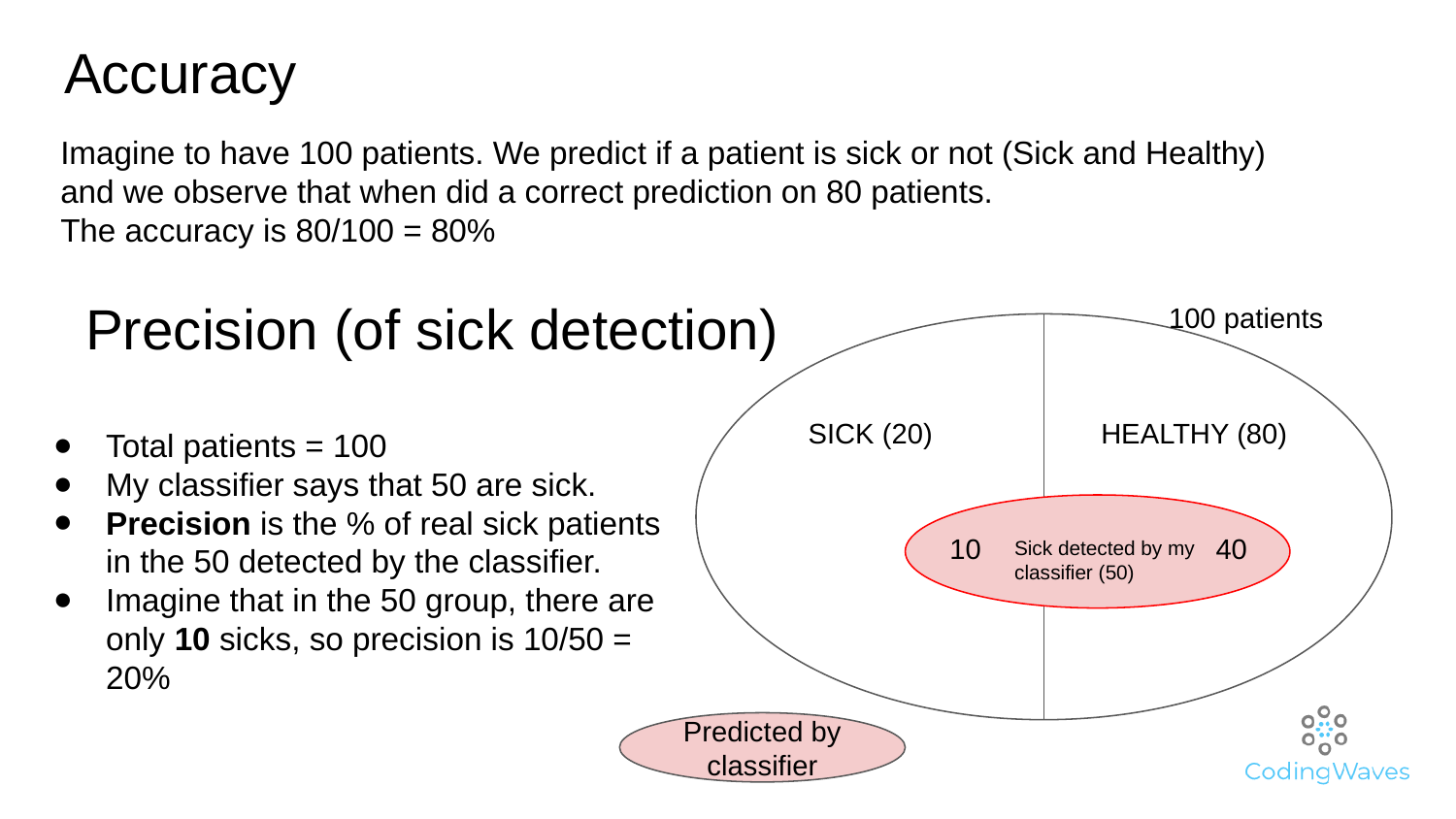

# Accuracy

Imagine to have 100 patients. We predict if a patient is sick or not (Sick and Healthy) and we observe that when did a correct prediction on 80 patients.
The accuracy is 80/100 = 80%
Precision (of sick detection)

100 patients

SICK (20)
HEALTHY (80)
Total patients = 100
My classifier says that 50 are sick.
Precision is the % of real sick patients in the 50 detected by the classifier.
Imagine that in the 50 group, there are only 10 sicks, so precision is 10/50 = 20%

10
40
Sick detected by my classifier (50)
Predicted by classifier